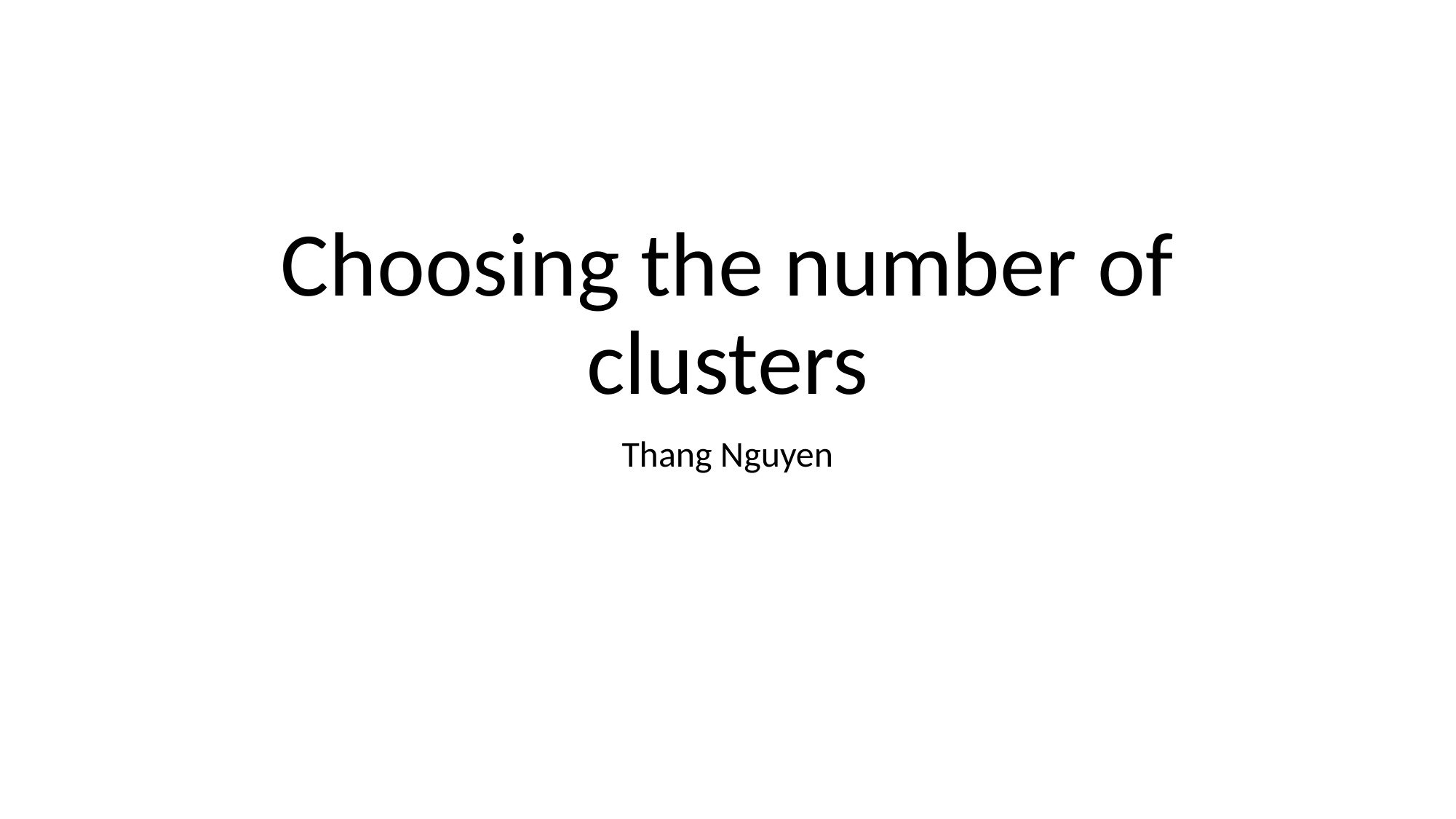

# Choosing the number of clusters
Thang Nguyen